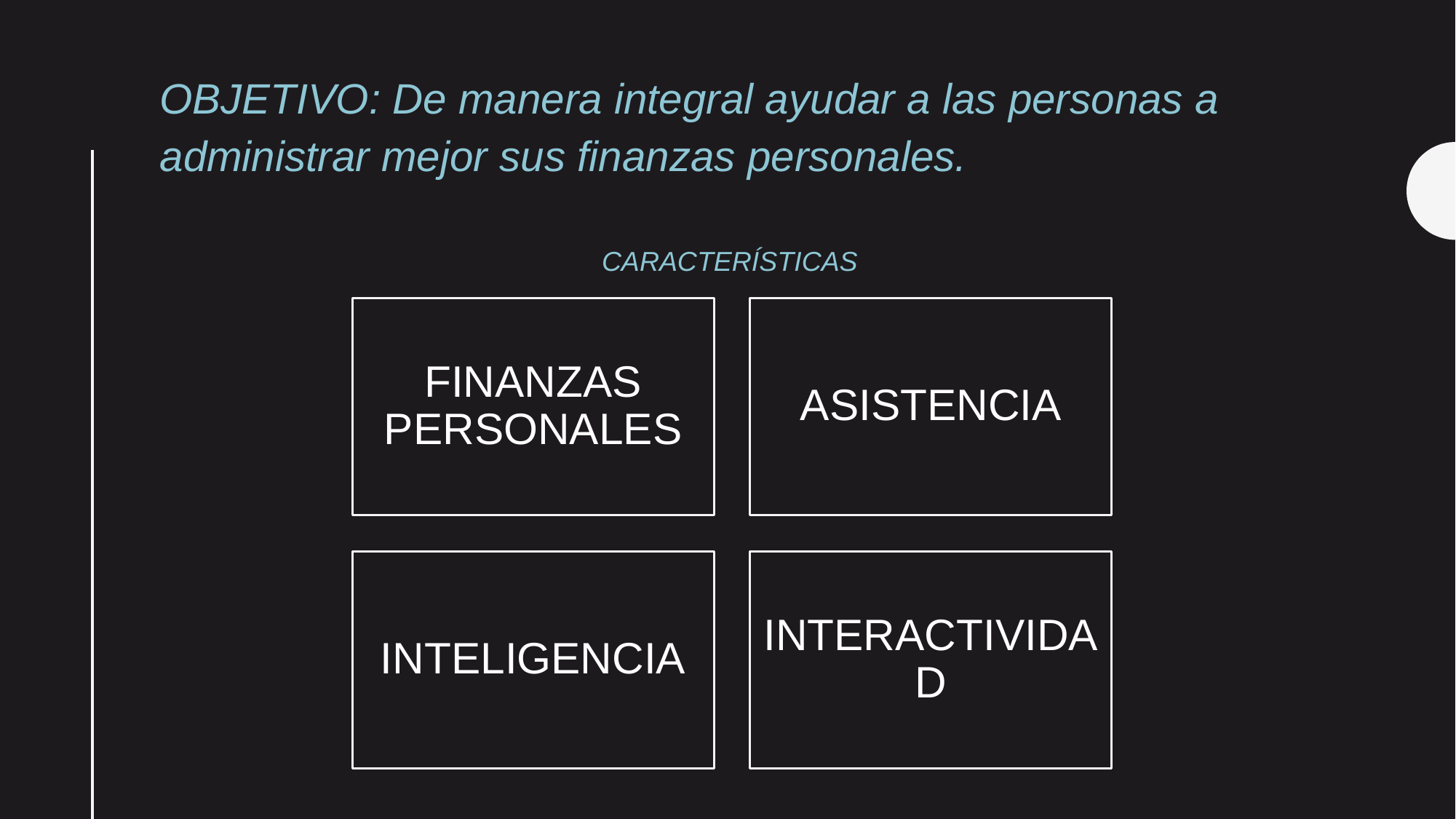

OBJETIVO: De manera integral ayudar a las personas a administrar mejor sus finanzas personales.
CARACTERÍSTICAS
FINANZAS PERSONALES
ASISTENCIA
INTELIGENCIA
INTERACTIVIDAD